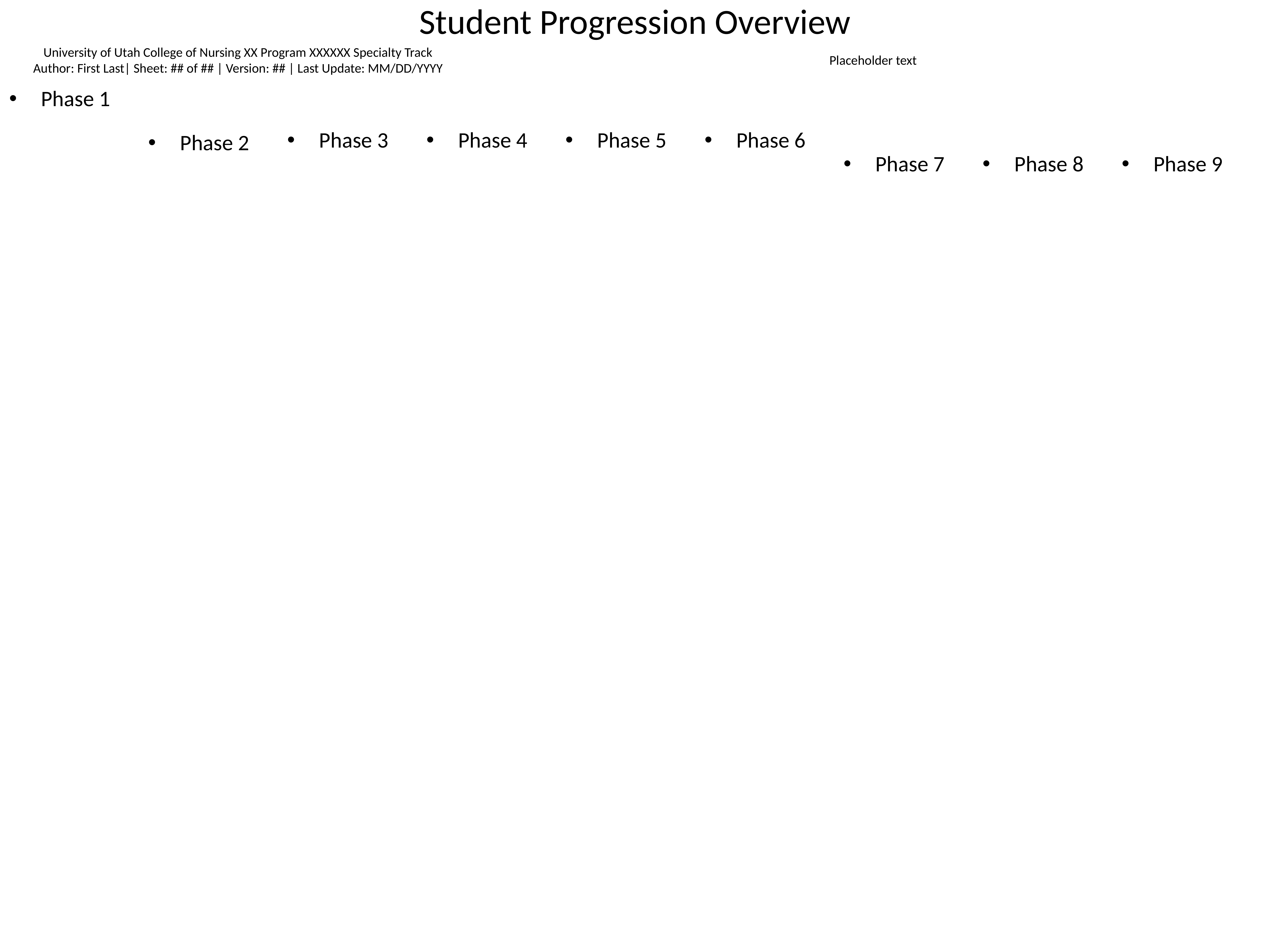

Student Progression Overview
University of Utah College of Nursing XX Program XXXXXX Specialty Track
Author: First Last| Sheet: ## of ## | Version: ## | Last Update: MM/DD/YYYY
Placeholder text
Phase 1
Phase 2
Phase 3
Phase 4
Phase 5
Phase 6
Phase 7
Phase 8
Phase 9